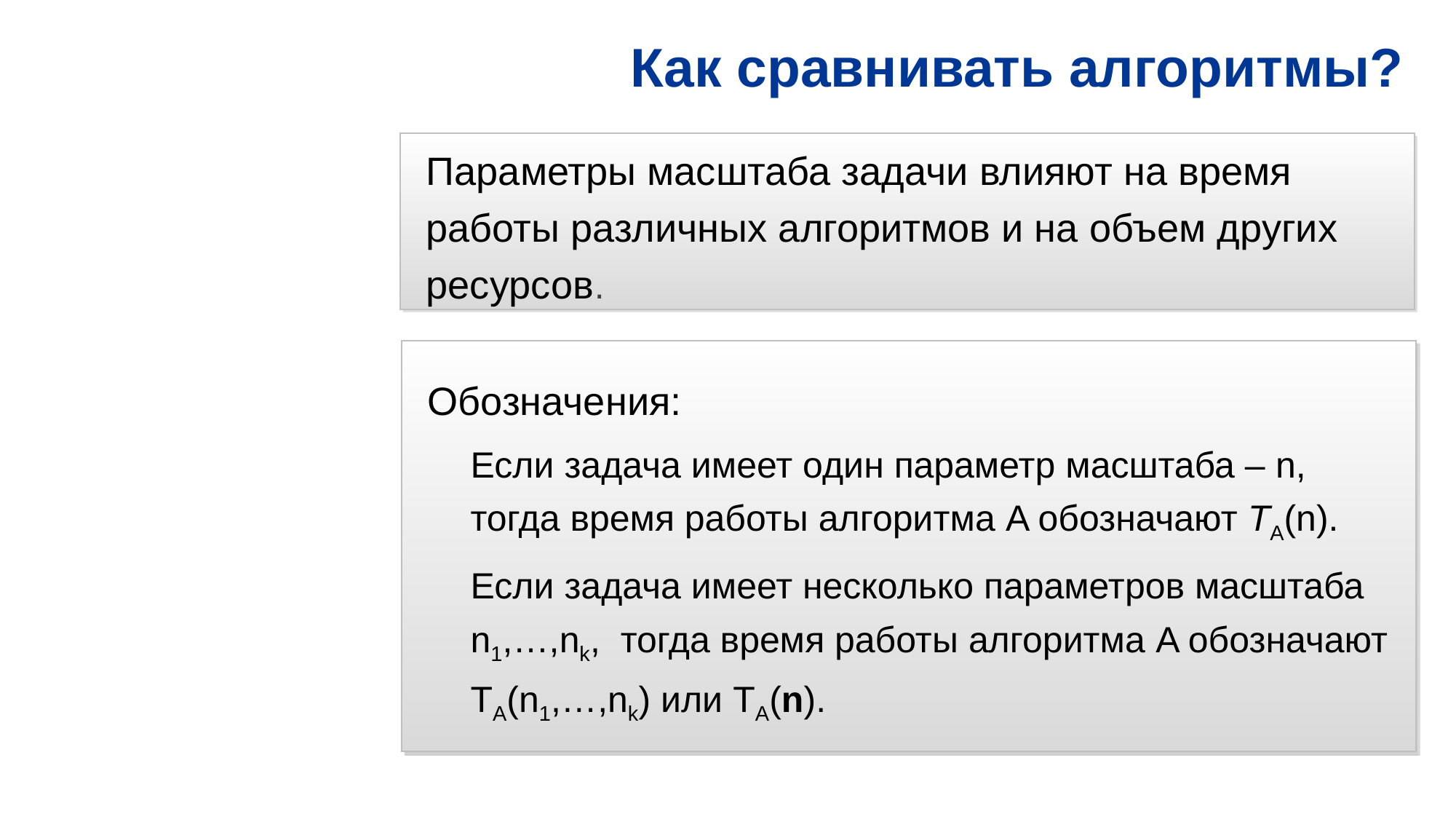

# Как сравнивать алгоритмы?
Параметры масштаба задачи влияют на время работы различных алгоритмов и на объем других ресурсов.
Обозначения:
Если задача имеет один параметр масштаба – n, тогда время работы алгоритма A обозначают TA(n).
Если задача имеет несколько параметров масштаба n1,…,nk,  тогда время работы алгоритма A обозначают TA(n1,…,nk) или TA(n).